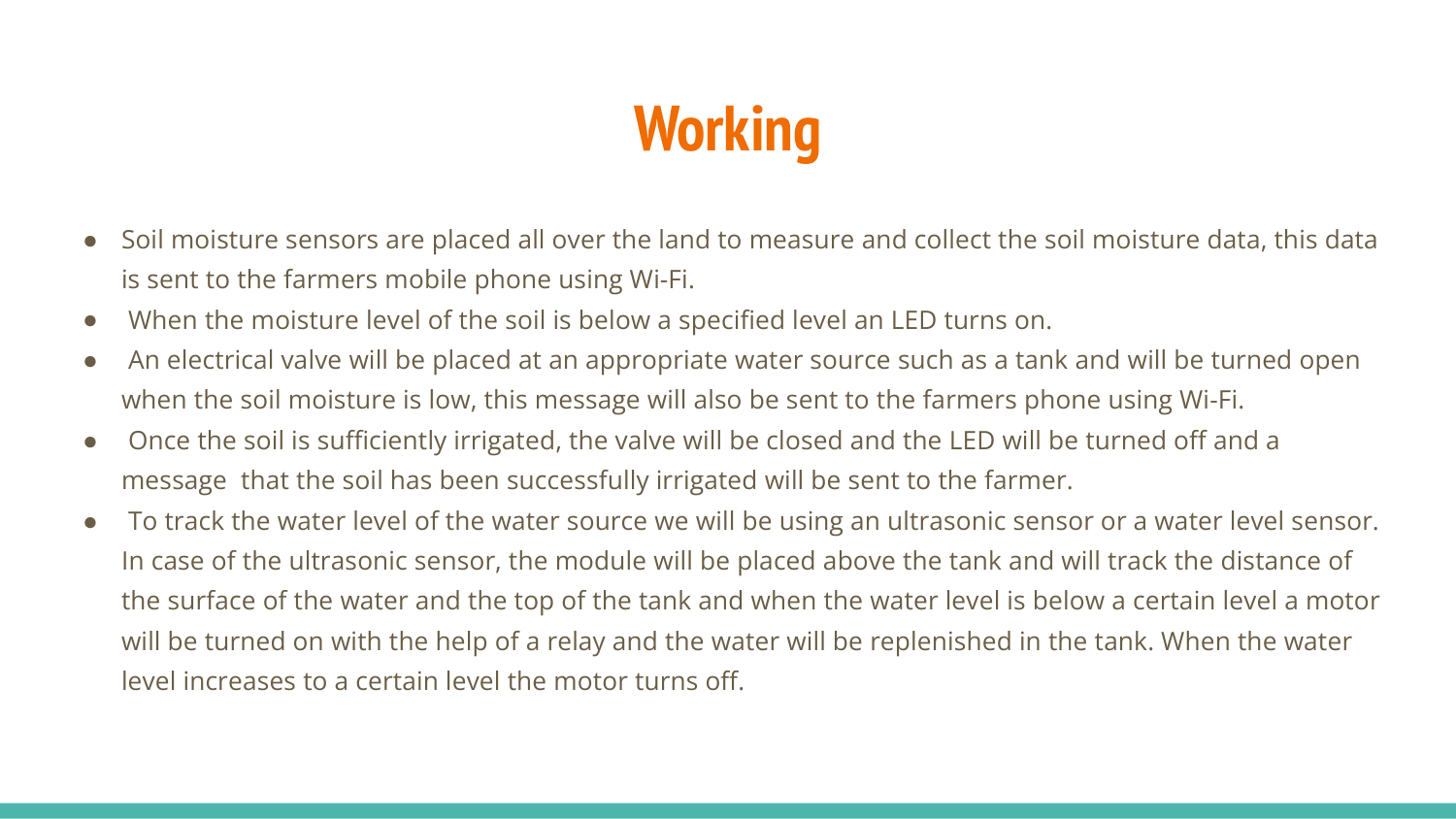

# Working
Soil moisture sensors are placed all over the land to measure and collect the soil moisture data, this data is sent to the farmers mobile phone using Wi-Fi.
 When the moisture level of the soil is below a specified level an LED turns on.
 An electrical valve will be placed at an appropriate water source such as a tank and will be turned open when the soil moisture is low, this message will also be sent to the farmers phone using Wi-Fi.
 Once the soil is sufficiently irrigated, the valve will be closed and the LED will be turned off and a message  that the soil has been successfully irrigated will be sent to the farmer.
 To track the water level of the water source we will be using an ultrasonic sensor or a water level sensor. In case of the ultrasonic sensor, the module will be placed above the tank and will track the distance of the surface of the water and the top of the tank and when the water level is below a certain level a motor will be turned on with the help of a relay and the water will be replenished in the tank. When the water level increases to a certain level the motor turns off.